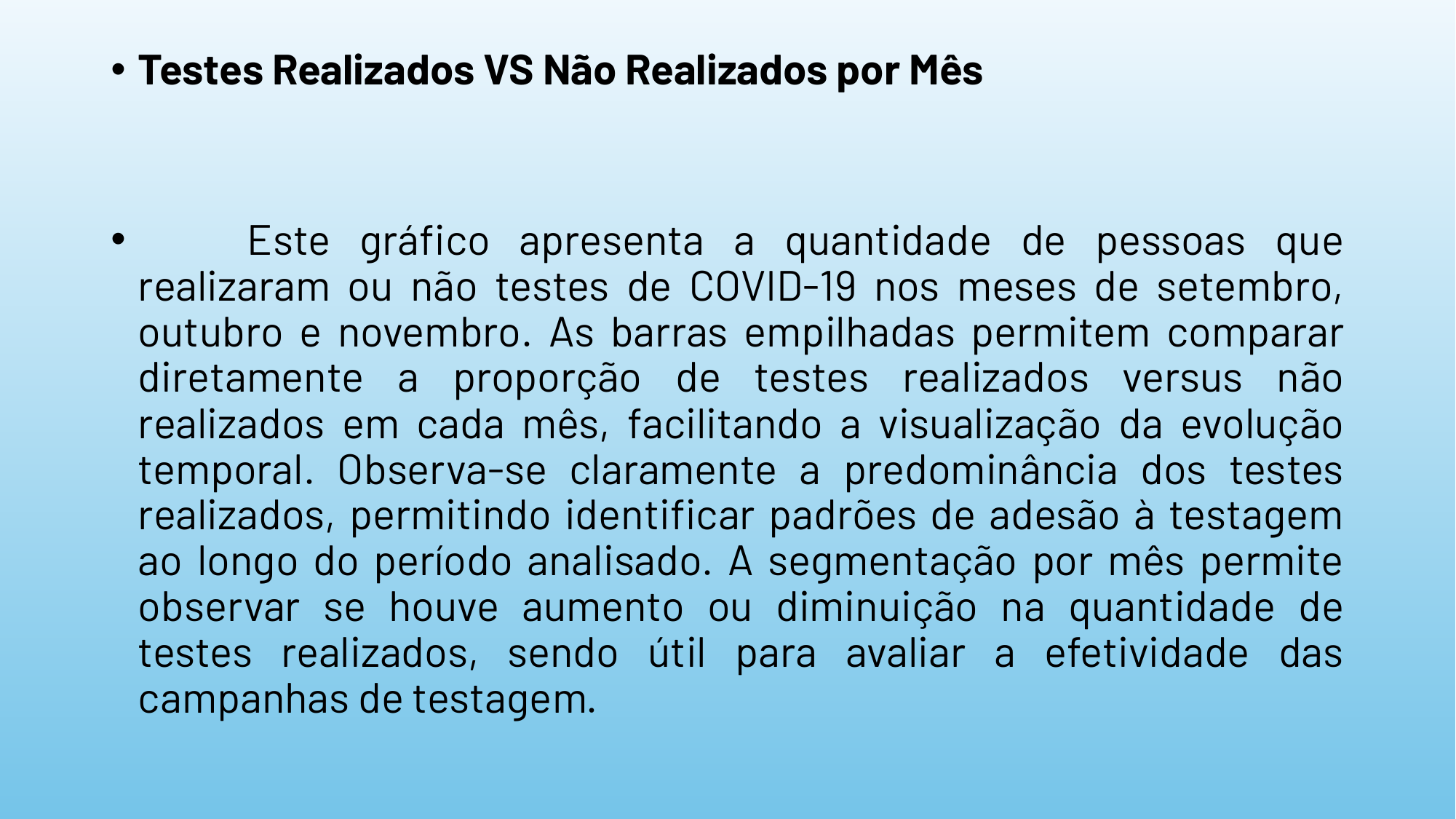

Testes Realizados VS Não Realizados por Mês

	Este gráfico apresenta a quantidade de pessoas que realizaram ou não testes de COVID-19 nos meses de setembro, outubro e novembro. As barras empilhadas permitem comparar diretamente a proporção de testes realizados versus não realizados em cada mês, facilitando a visualização da evolução temporal. Observa-se claramente a predominância dos testes realizados, permitindo identificar padrões de adesão à testagem ao longo do período analisado. A segmentação por mês permite observar se houve aumento ou diminuição na quantidade de testes realizados, sendo útil para avaliar a efetividade das campanhas de testagem.